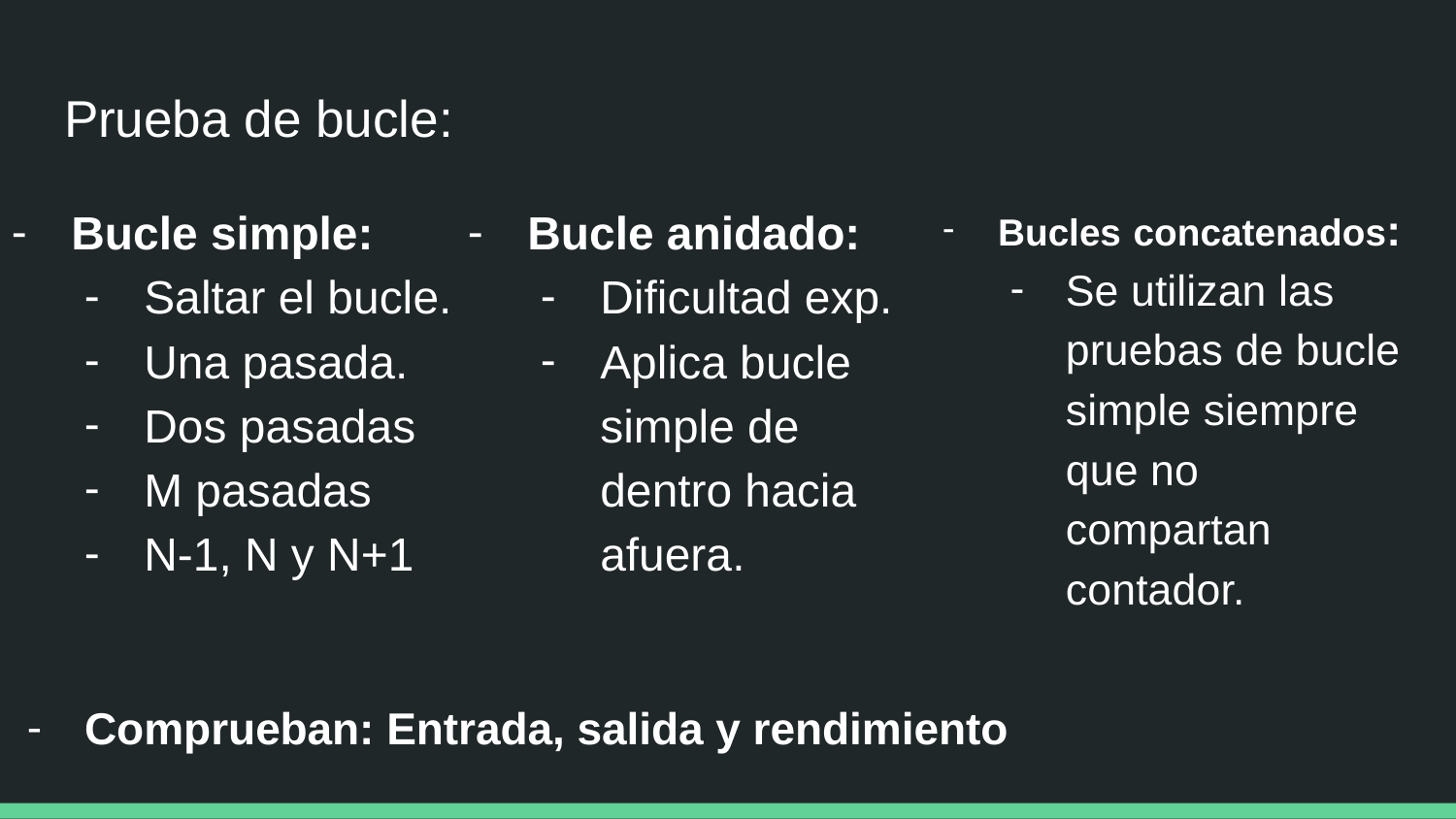

# Prueba de bucle:
Bucle simple:
Saltar el bucle.
Una pasada.
Dos pasadas
M pasadas
N-1, N y N+1
Bucle anidado:
Dificultad exp.
Aplica bucle simple de dentro hacia afuera.
Bucles concatenados:
Se utilizan las pruebas de bucle simple siempre que no compartan contador.
Comprueban: Entrada, salida y rendimiento